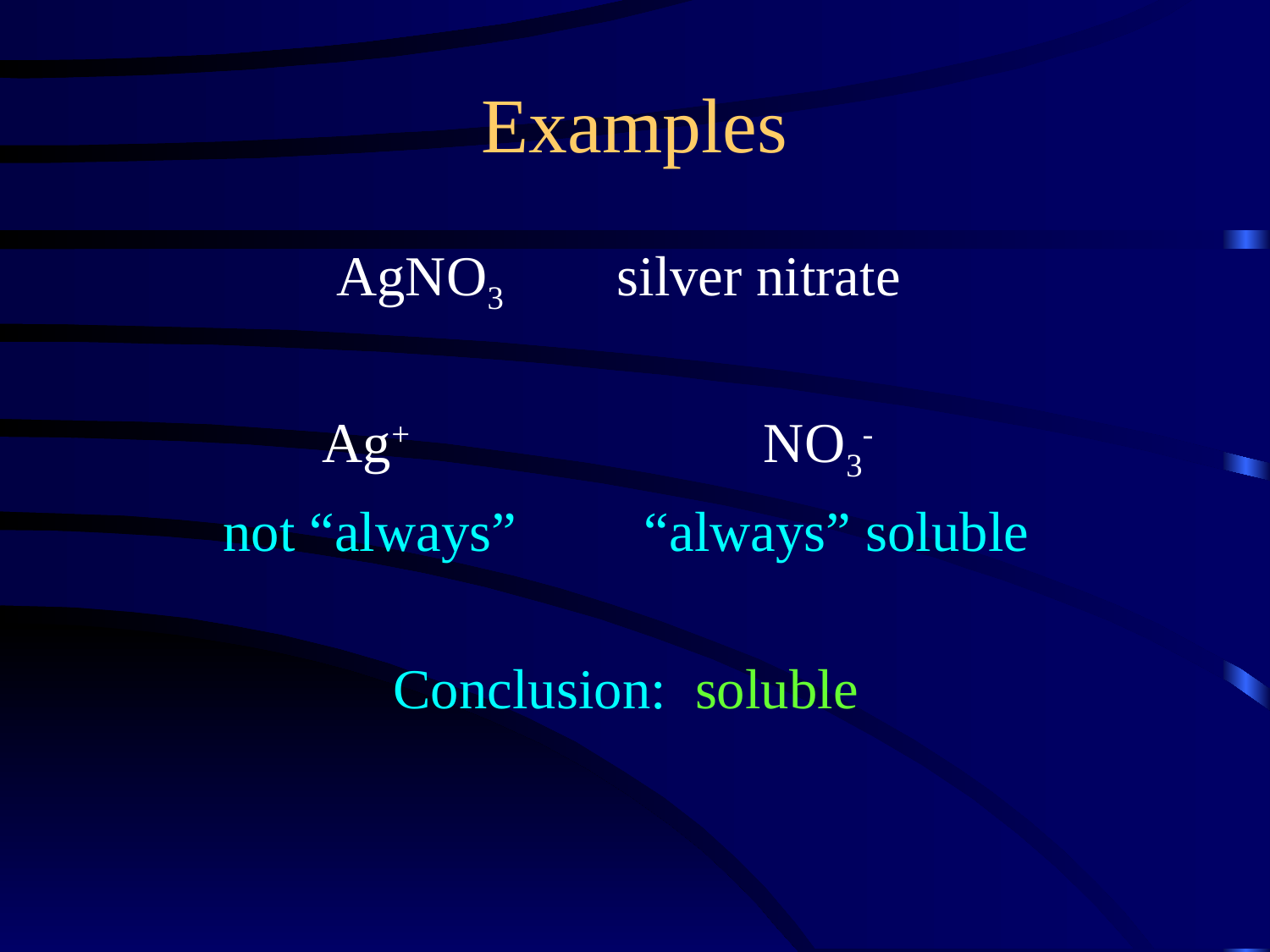

Examples
            AgNO3        silver nitrate

           Ag+                         NO3-
    not “always”         “always” soluble

                Conclusion:  soluble